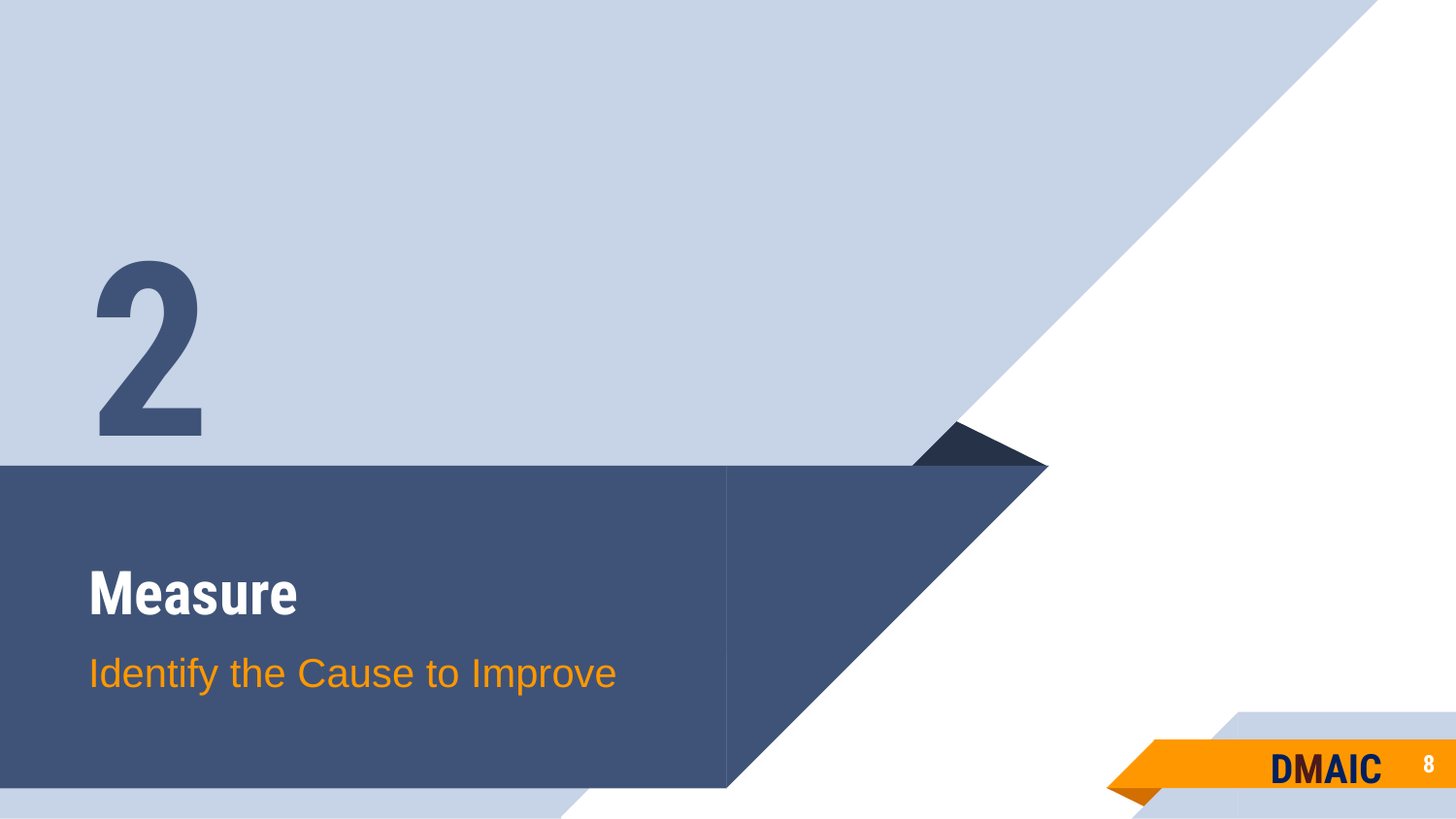

2
# Measure
Identify the Cause to Improve
DMAIC
8